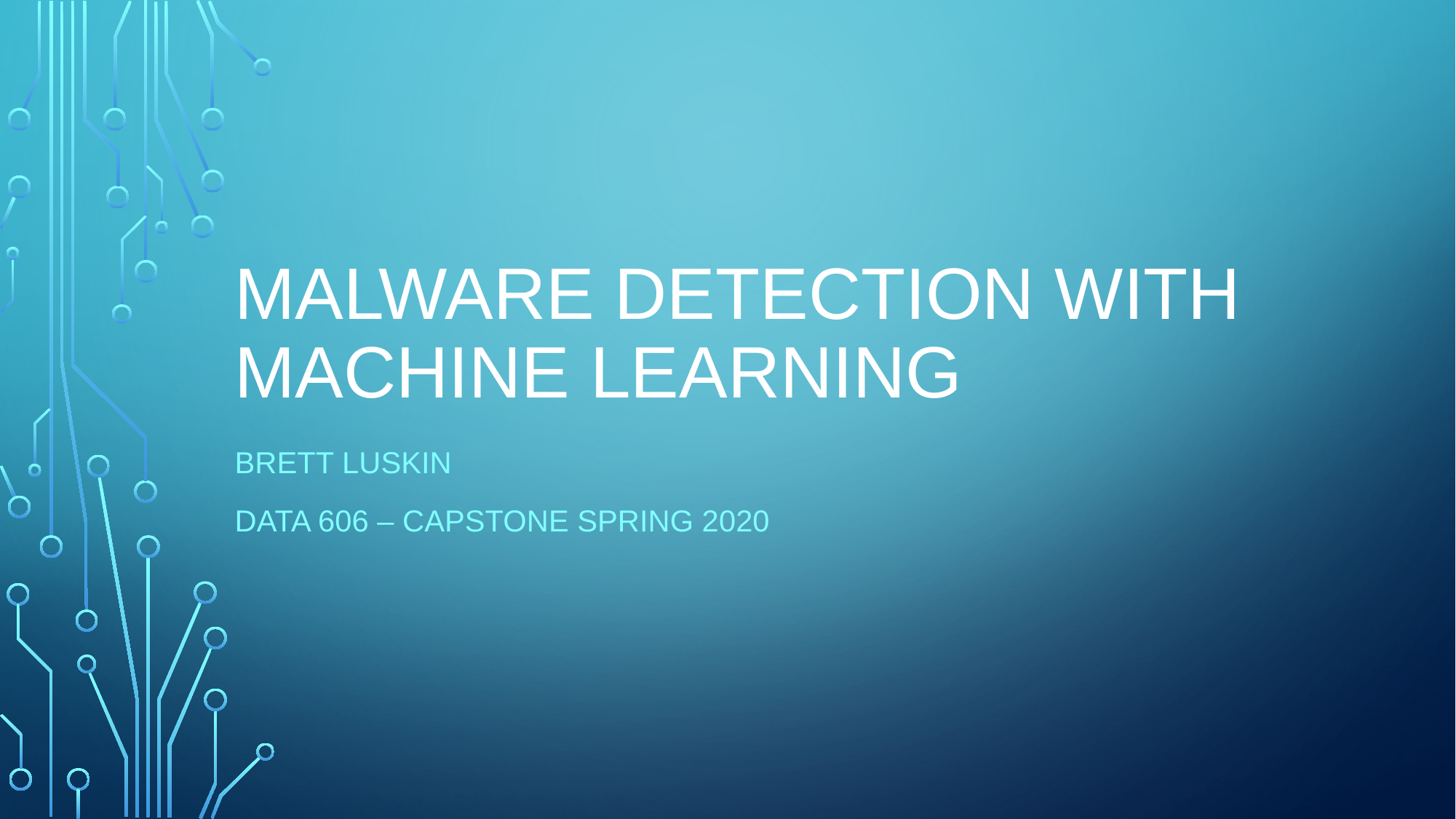

# Malware Detection with machine learning
Brett Luskin
Data 606 – capstone Spring 2020